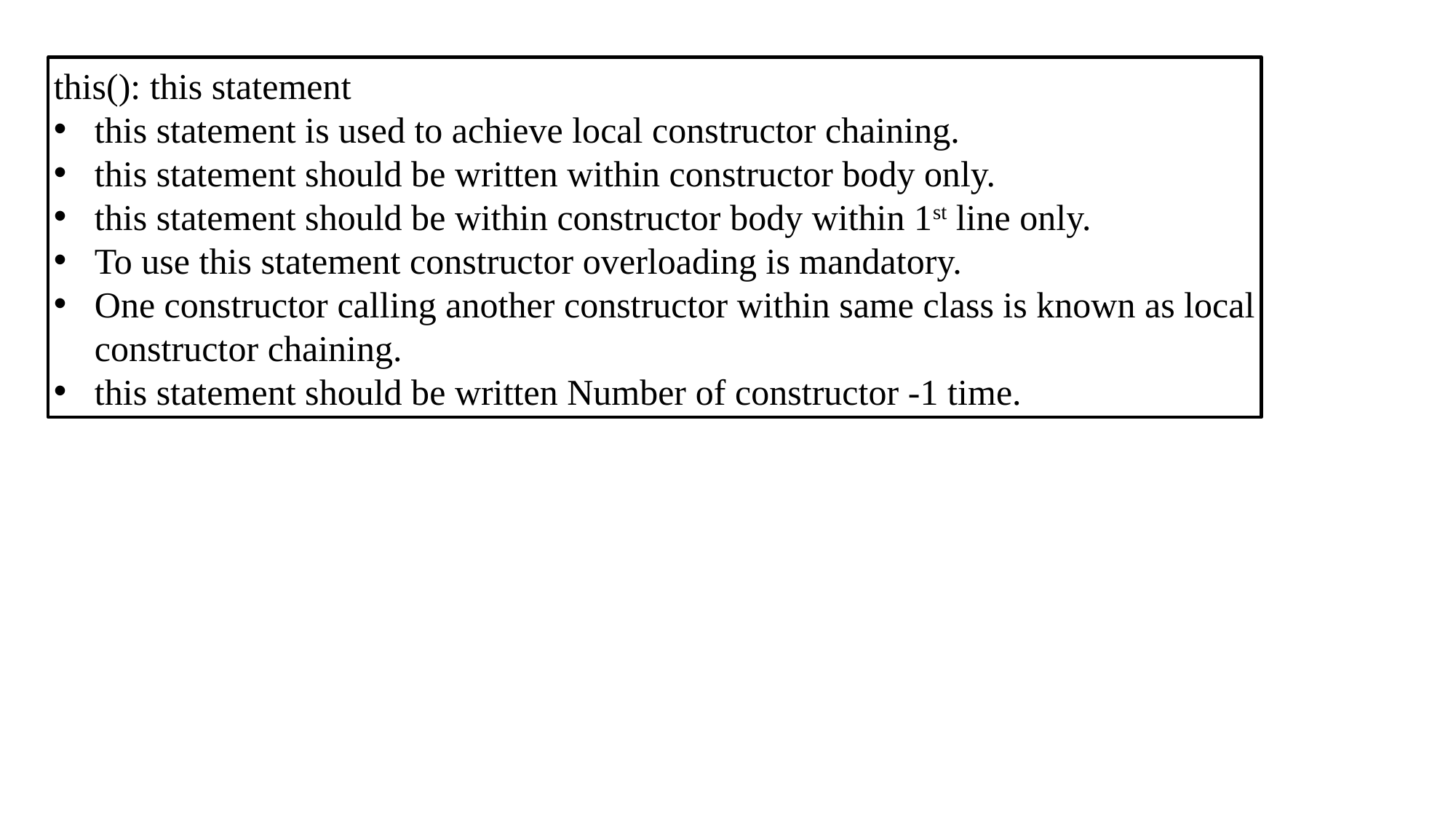

this(): this statement
this statement is used to achieve local constructor chaining.
this statement should be written within constructor body only.
this statement should be within constructor body within 1st line only.
To use this statement constructor overloading is mandatory.
One constructor calling another constructor within same class is known as local constructor chaining.
this statement should be written Number of constructor -1 time.